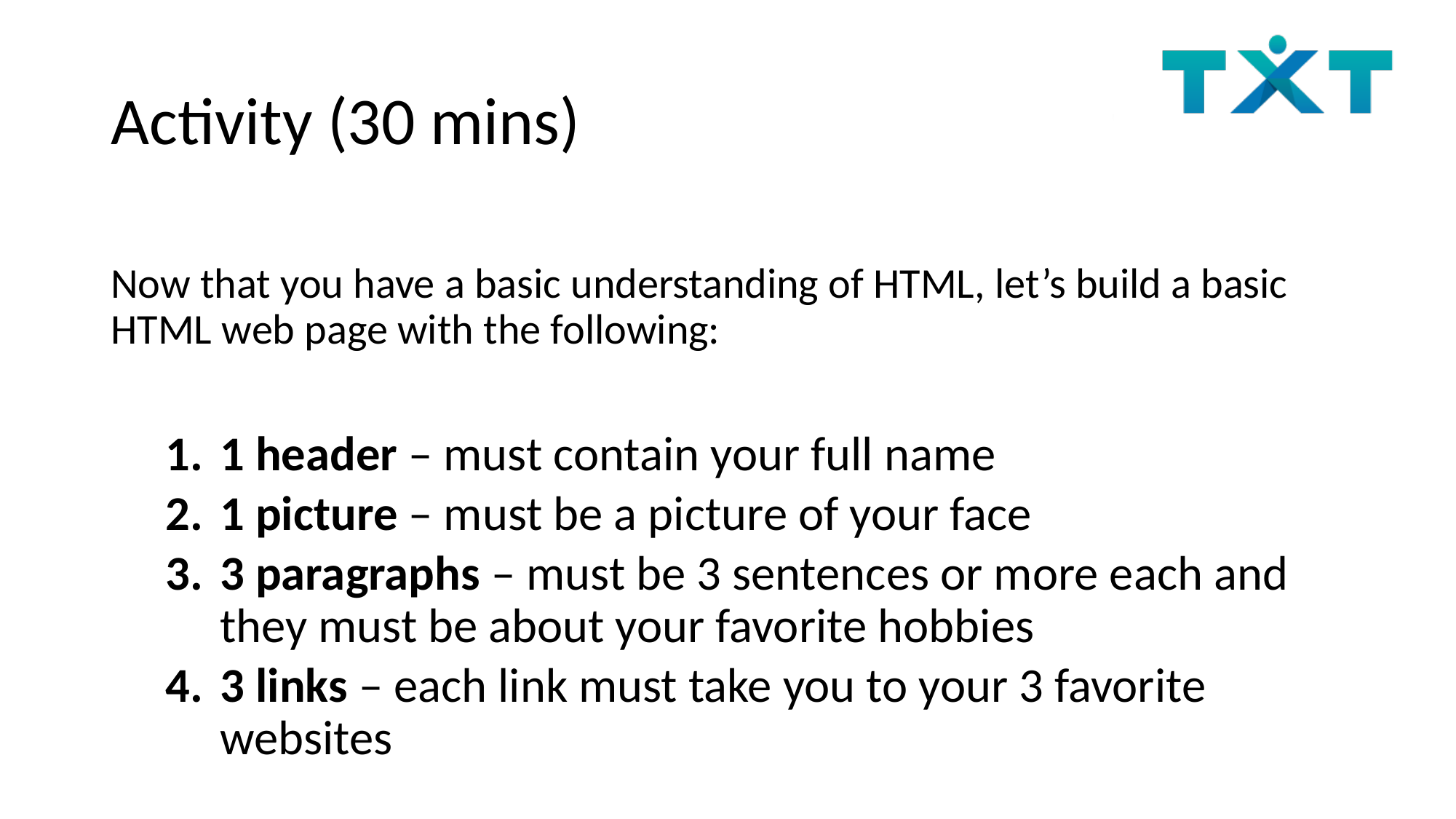

# Activity (30 mins)
Now that you have a basic understanding of HTML, let’s build a basic HTML web page with the following:

1 header – must contain your full name
1 picture – must be a picture of your face
3 paragraphs – must be 3 sentences or more each and they must be about your favorite hobbies
3 links – each link must take you to your 3 favorite websites